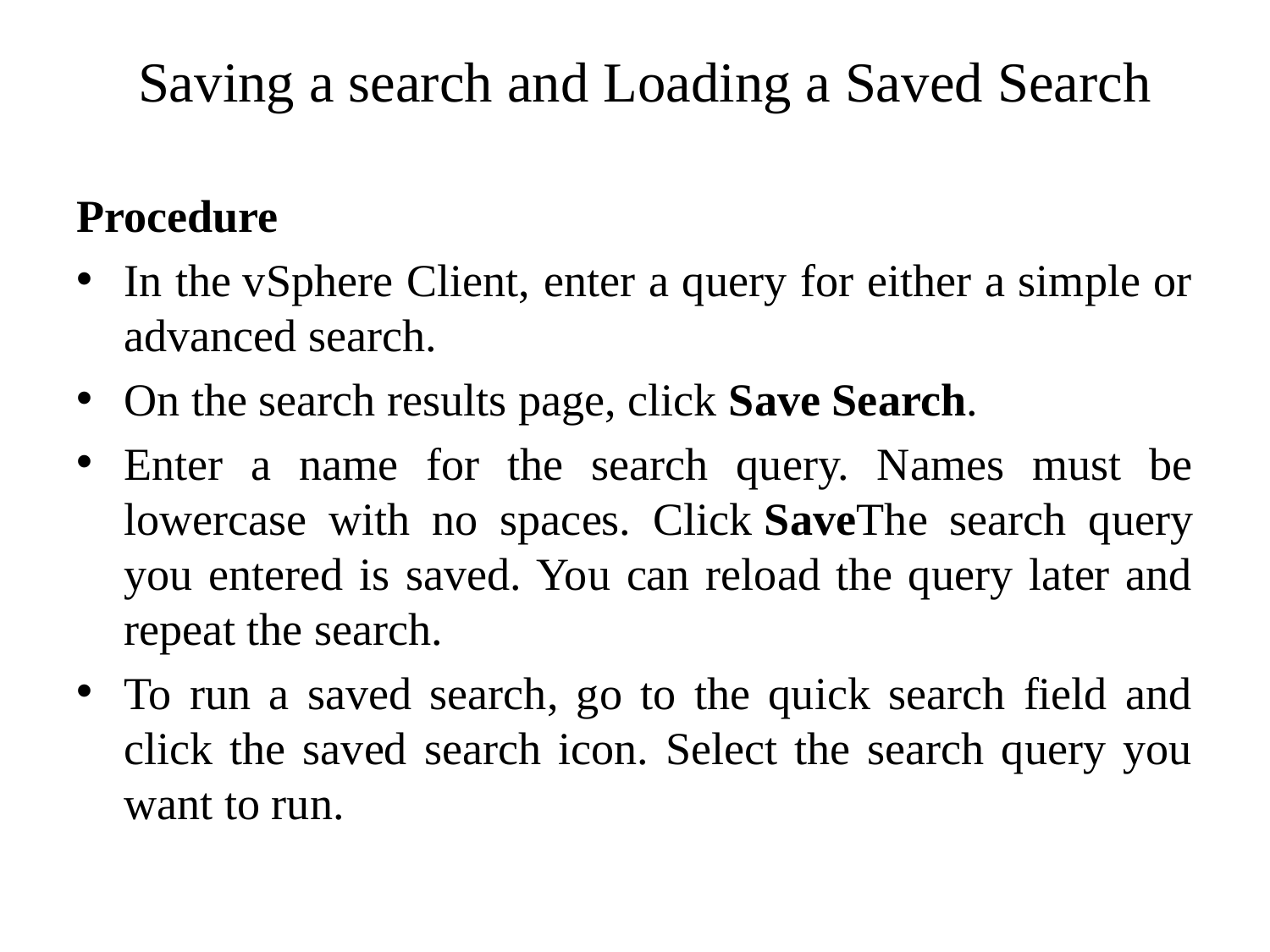

# Saving a search and Loading a Saved Search
Procedure
In the vSphere Client, enter a query for either a simple or advanced search.
On the search results page, click Save Search.
Enter a name for the search query. Names must be lowercase with no spaces. Click SaveThe search query you entered is saved. You can reload the query later and repeat the search.
To run a saved search, go to the quick search field and click the saved search icon. Select the search query you want to run.